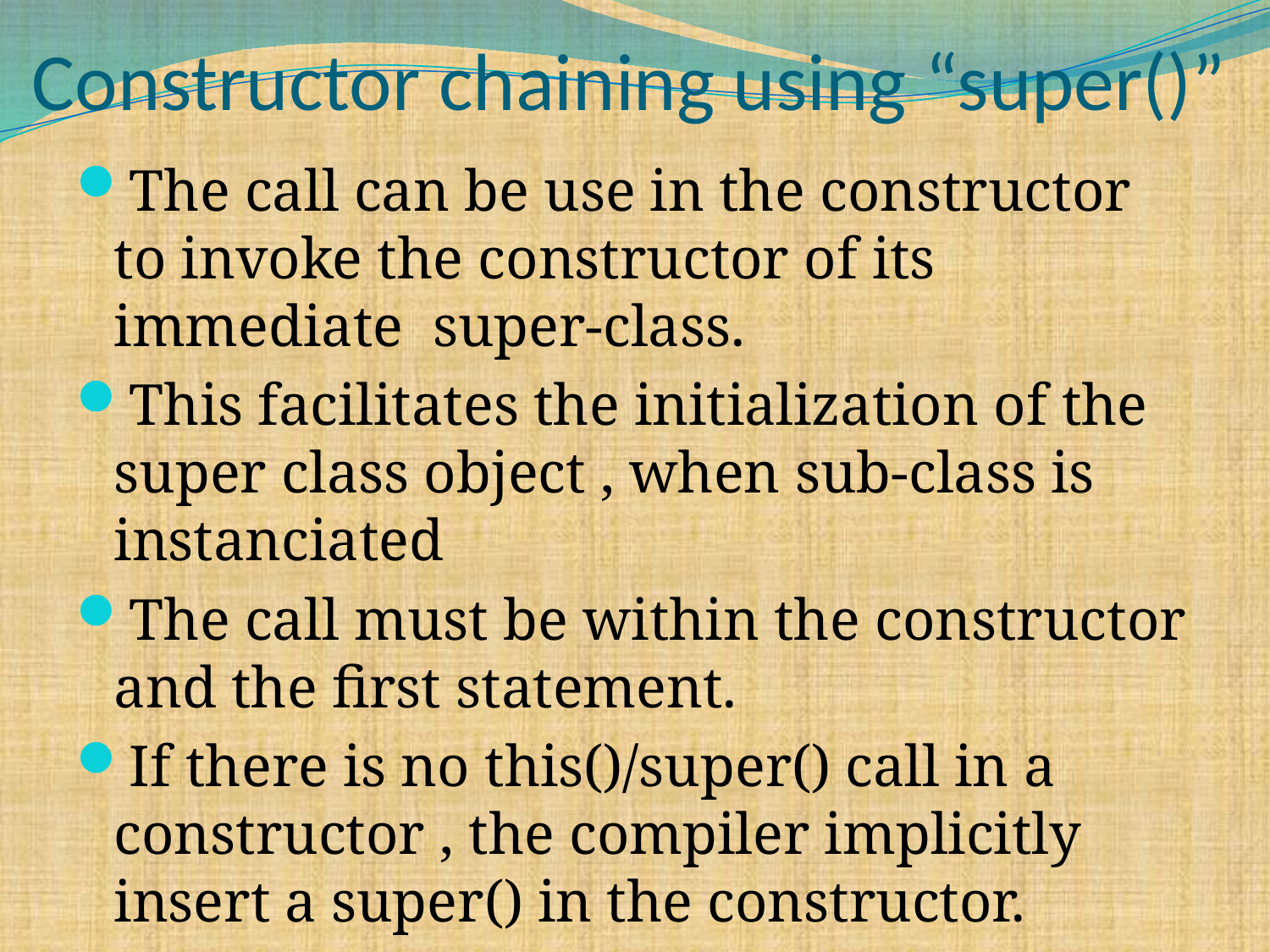

# Constructor chaining using “super()”
The call can be use in the constructor to invoke the constructor of its immediate  super-class.
This facilitates the initialization of the super class object , when sub-class is instanciated
The call must be within the constructor and the first statement.
If there is no this()/super() call in a constructor , the compiler implicitly insert a super() in the constructor.